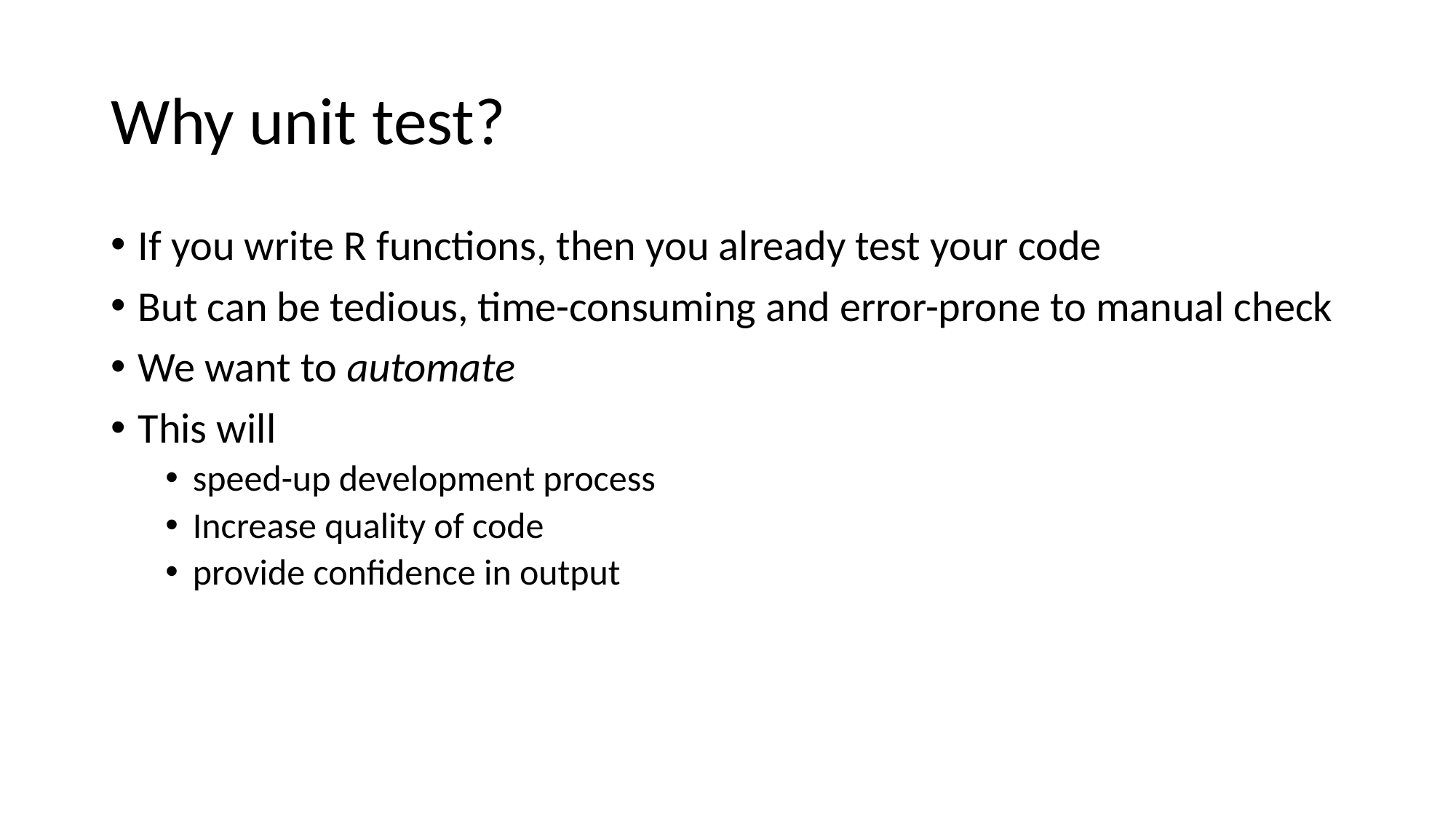

# Why unit test?
If you write R functions, then you already test your code
But can be tedious, time-consuming and error-prone to manual check
We want to automate
This will
speed-up development process
Increase quality of code
provide confidence in output